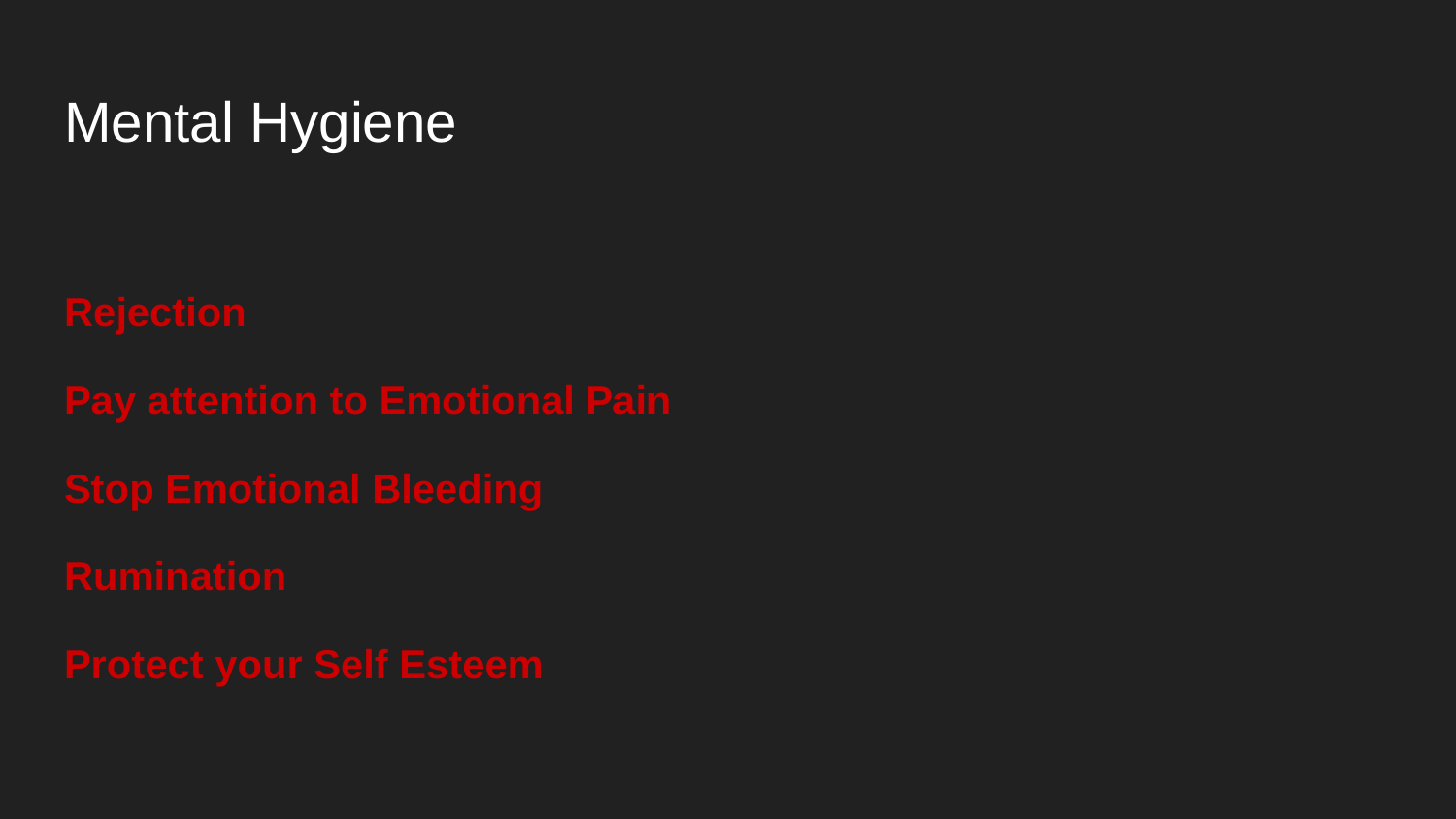

# Mental Hygiene

Rejection
Pay attention to Emotional Pain
Stop Emotional Bleeding
Rumination
Protect your Self Esteem